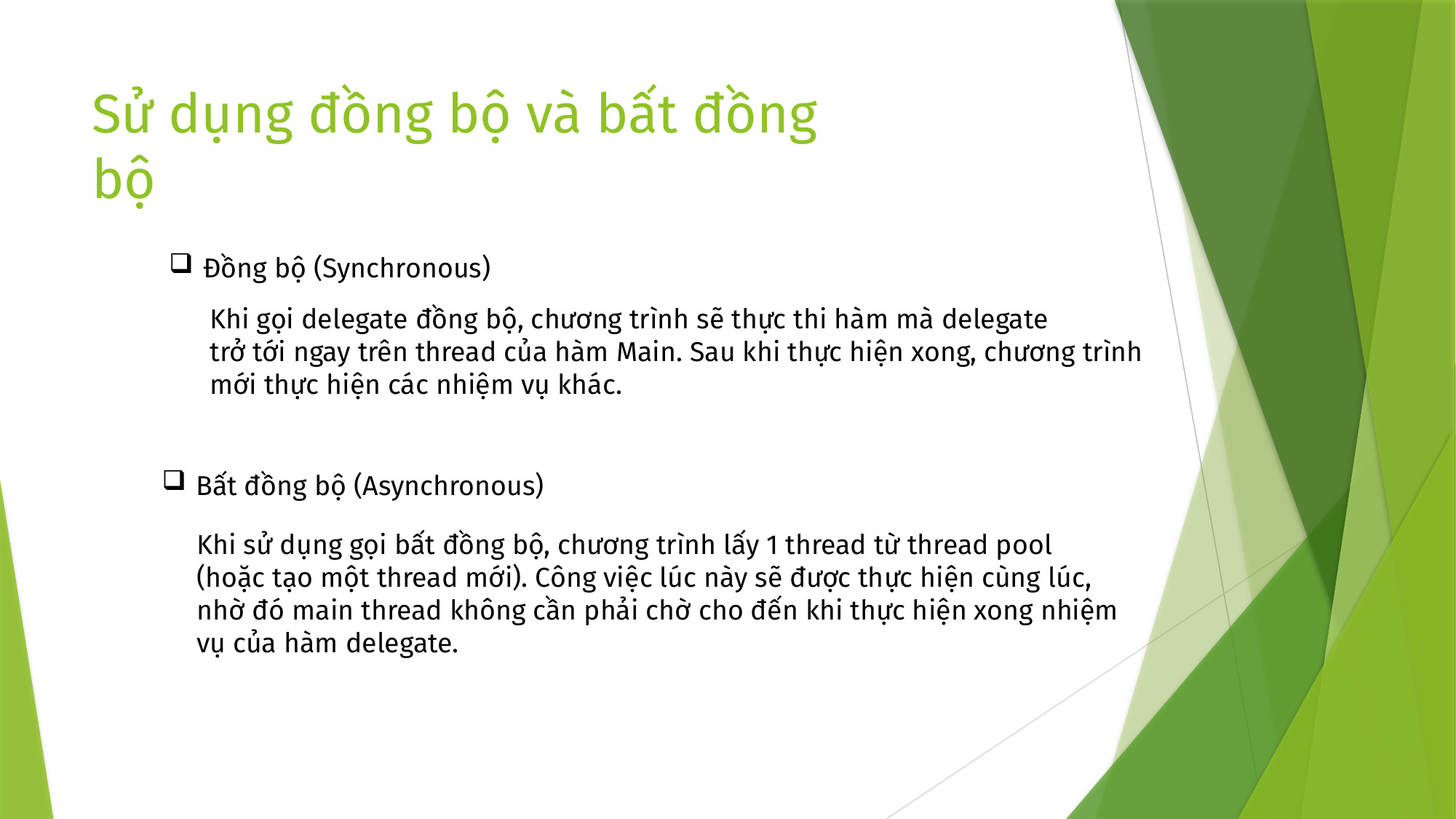

# Sử dụng đồng bộ và bất đồng bộ
Đồng bộ (Synchronous)
Khi gọi delegate đồng bộ, chương trình sẽ thực thi hàm mà delegate
trở tới ngay trên thread của hàm Main. Sau khi thực hiện xong, chương trình
mới thực hiện các nhiệm vụ khác.
Bất đồng bộ (Asynchronous)
Khi sử dụng gọi bất đồng bộ, chương trình lấy 1 thread từ thread pool
(hoặc tạo một thread mới). Công việc lúc này sẽ được thực hiện cùng lúc,
nhờ đó main thread không cần phải chờ cho đến khi thực hiện xong nhiệm
vụ của hàm delegate.